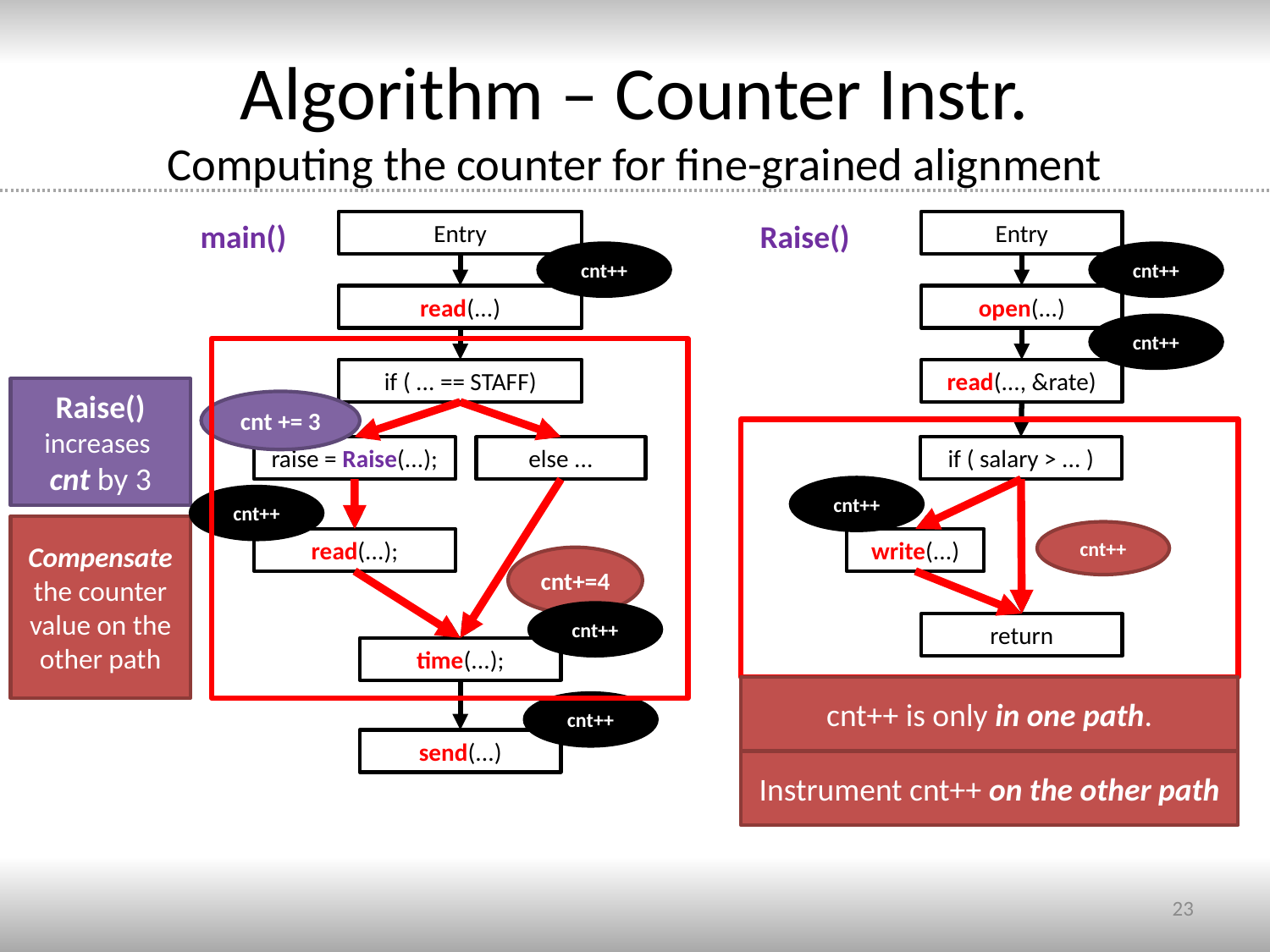

# Algorithm – Counter Instr. Computing the counter for fine-grained alignment
main()
Entry
Raise()()
Entry
cnt++
cnt++
read(...)
open(...)
cnt++

if ( ... == STAFF)
read(..., &rate)
Raise() increases
cnt by 3
cnt += 3

raise = Raise(...);
else ...
if ( salary > ... )
cnt++
cnt++
Compensate the counter value on the other path
cnt++
read(...);
write(...)
cnt+=4
cnt++
return
time(...);
cnt++ is only in one path.
cnt++
send(...)
Instrument cnt++ on the other path
23